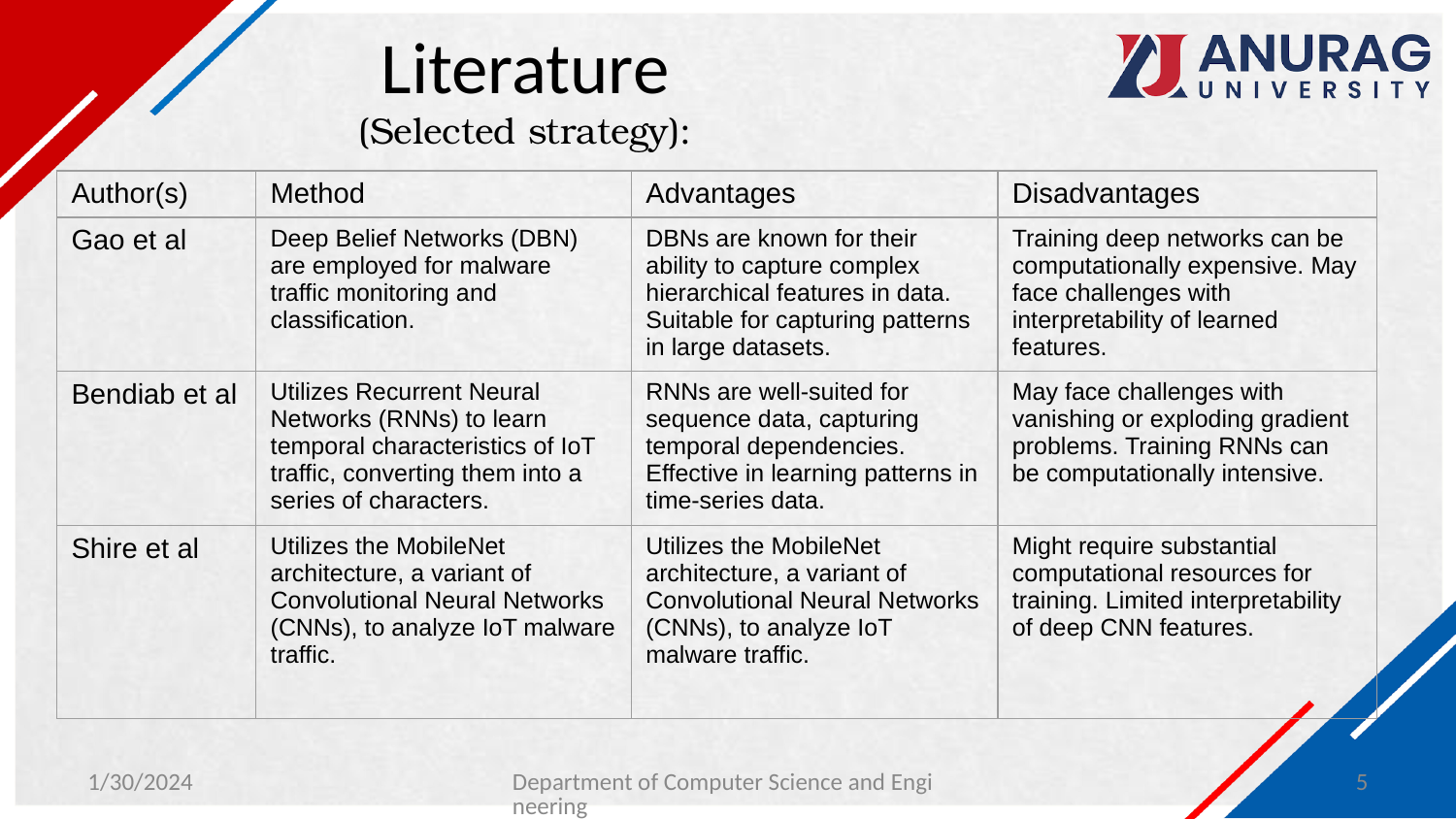

# Literature (Selected strategy):
| Author(s) | Method | Advantages | Disadvantages |
| --- | --- | --- | --- |
| Gao et al | Deep Belief Networks (DBN) are employed for malware traffic monitoring and classification. | DBNs are known for their ability to capture complex hierarchical features in data. Suitable for capturing patterns in large datasets. | Training deep networks can be computationally expensive. May face challenges with interpretability of learned features. |
| Bendiab et al | Utilizes Recurrent Neural Networks (RNNs) to learn temporal characteristics of IoT traffic, converting them into a series of characters. | RNNs are well-suited for sequence data, capturing temporal dependencies. Effective in learning patterns in time-series data. | May face challenges with vanishing or exploding gradient problems. Training RNNs can be computationally intensive. |
| Shire et al | Utilizes the MobileNet architecture, a variant of Convolutional Neural Networks (CNNs), to analyze IoT malware traffic. | Utilizes the MobileNet architecture, a variant of Convolutional Neural Networks (CNNs), to analyze IoT malware traffic. | Might require substantial computational resources for training. Limited interpretability of deep CNN features. |

1/30/2024
Department of Computer Science and Engineering
5